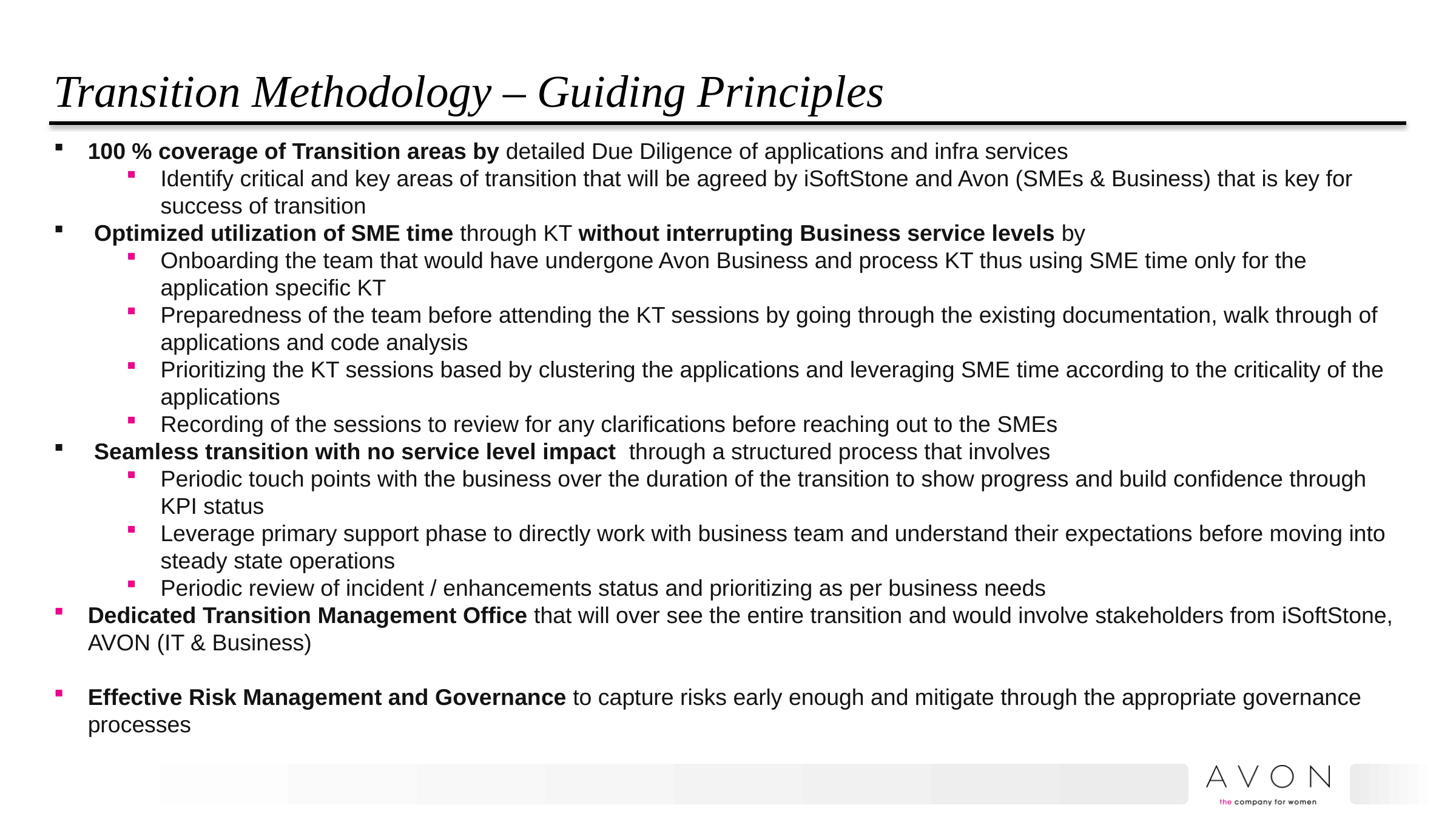

# Transition Methodology – Guiding Principles
100 % coverage of Transition areas by detailed Due Diligence of applications and infra services
Identify critical and key areas of transition that will be agreed by iSoftStone and Avon (SMEs & Business) that is key for success of transition
 Optimized utilization of SME time through KT without interrupting Business service levels by
Onboarding the team that would have undergone Avon Business and process KT thus using SME time only for the application specific KT
Preparedness of the team before attending the KT sessions by going through the existing documentation, walk through of applications and code analysis
Prioritizing the KT sessions based by clustering the applications and leveraging SME time according to the criticality of the applications
Recording of the sessions to review for any clarifications before reaching out to the SMEs
 Seamless transition with no service level impact  through a structured process that involves
Periodic touch points with the business over the duration of the transition to show progress and build confidence through KPI status
Leverage primary support phase to directly work with business team and understand their expectations before moving into steady state operations
Periodic review of incident / enhancements status and prioritizing as per business needs
Dedicated Transition Management Office that will over see the entire transition and would involve stakeholders from iSoftStone, AVON (IT & Business)

Effective Risk Management and Governance to capture risks early enough and mitigate through the appropriate governance processes